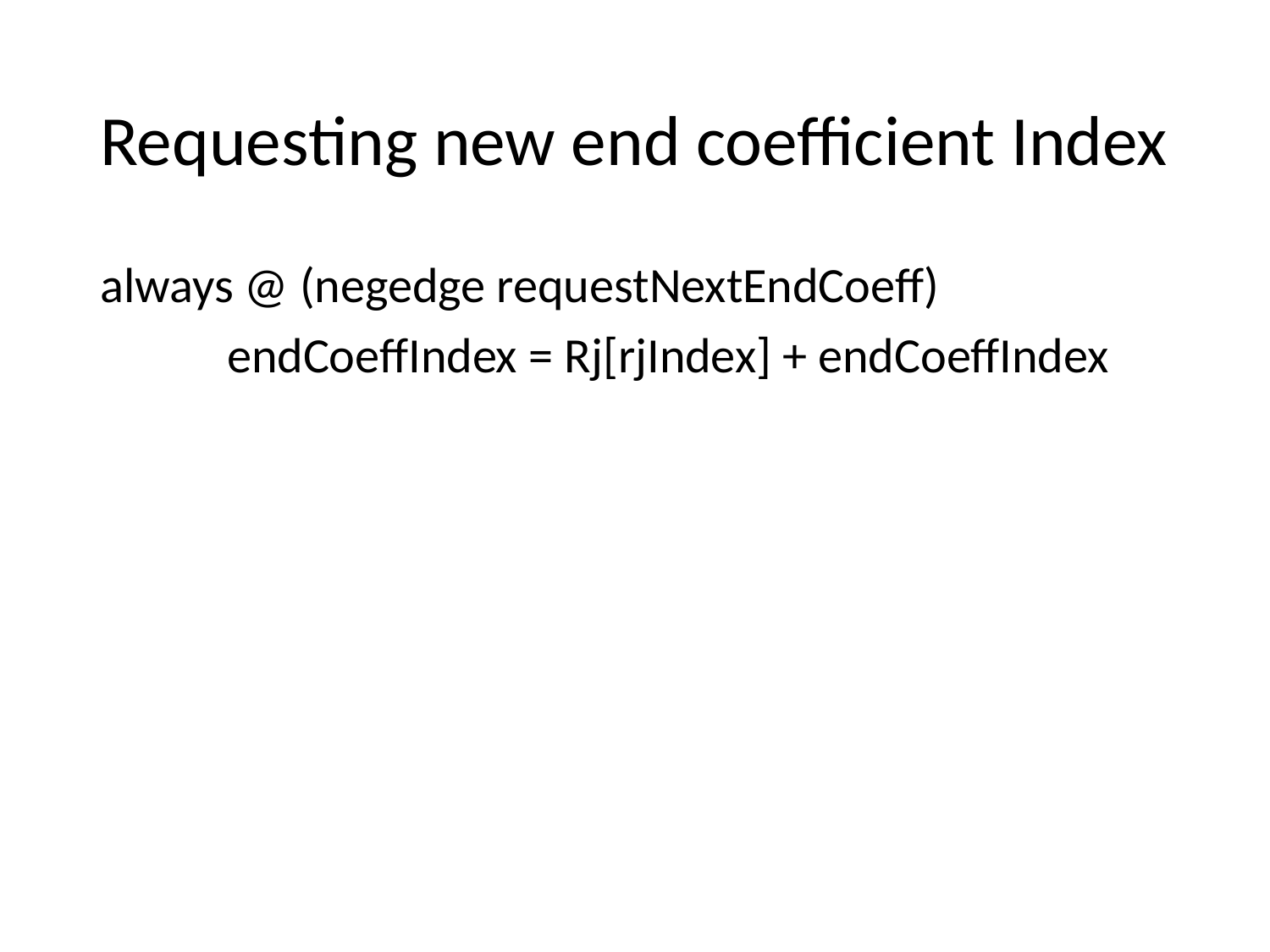

# Requesting new end coefficient Index
always @ (negedge requestNextEndCoeff)
	endCoeffIndex = Rj[rjIndex] + endCoeffIndex